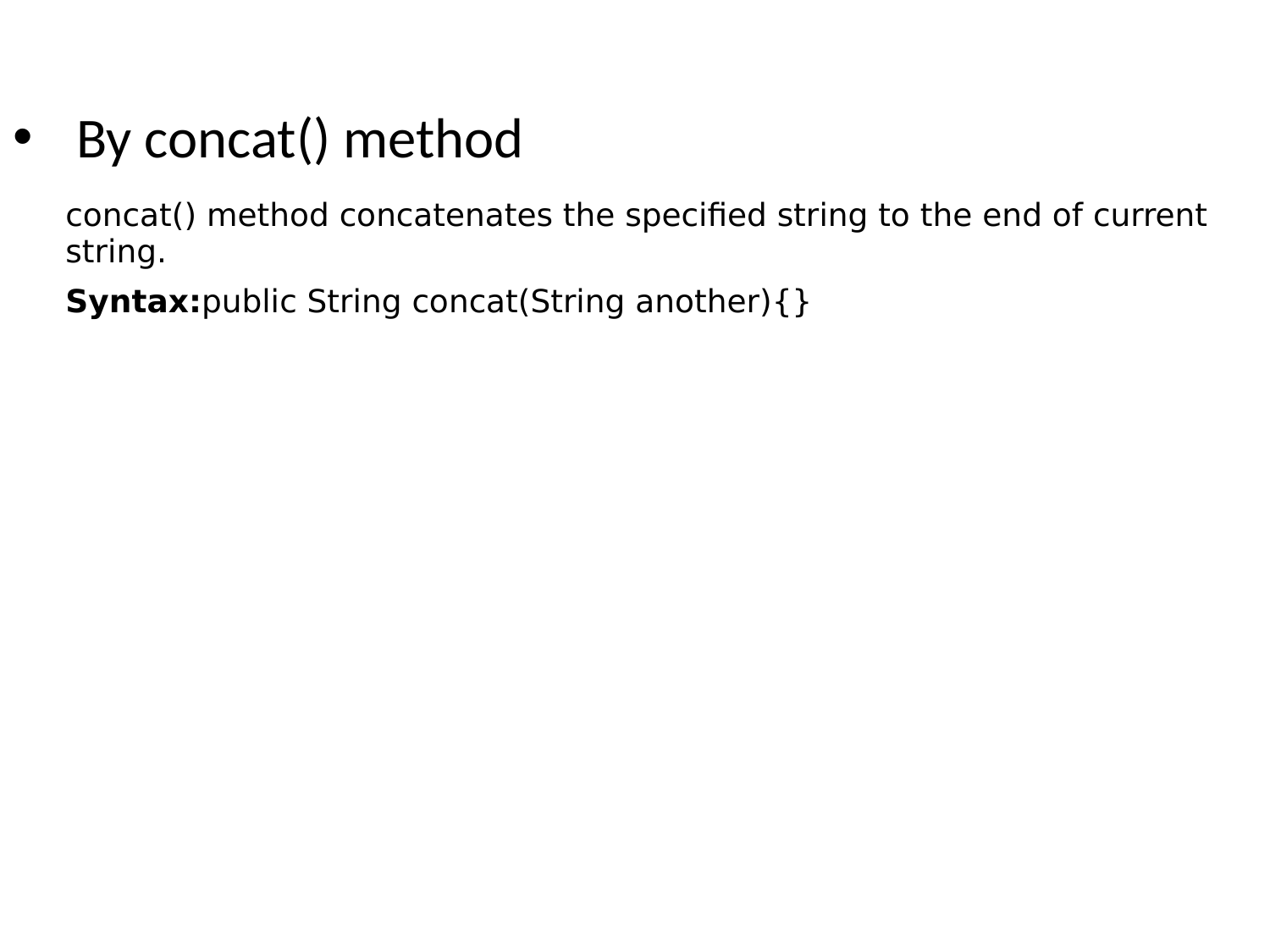

#
By concat() method

| concat() method concatenates the specified string to the end of current string. |
| --- |
| Syntax:public String concat(String another){} |